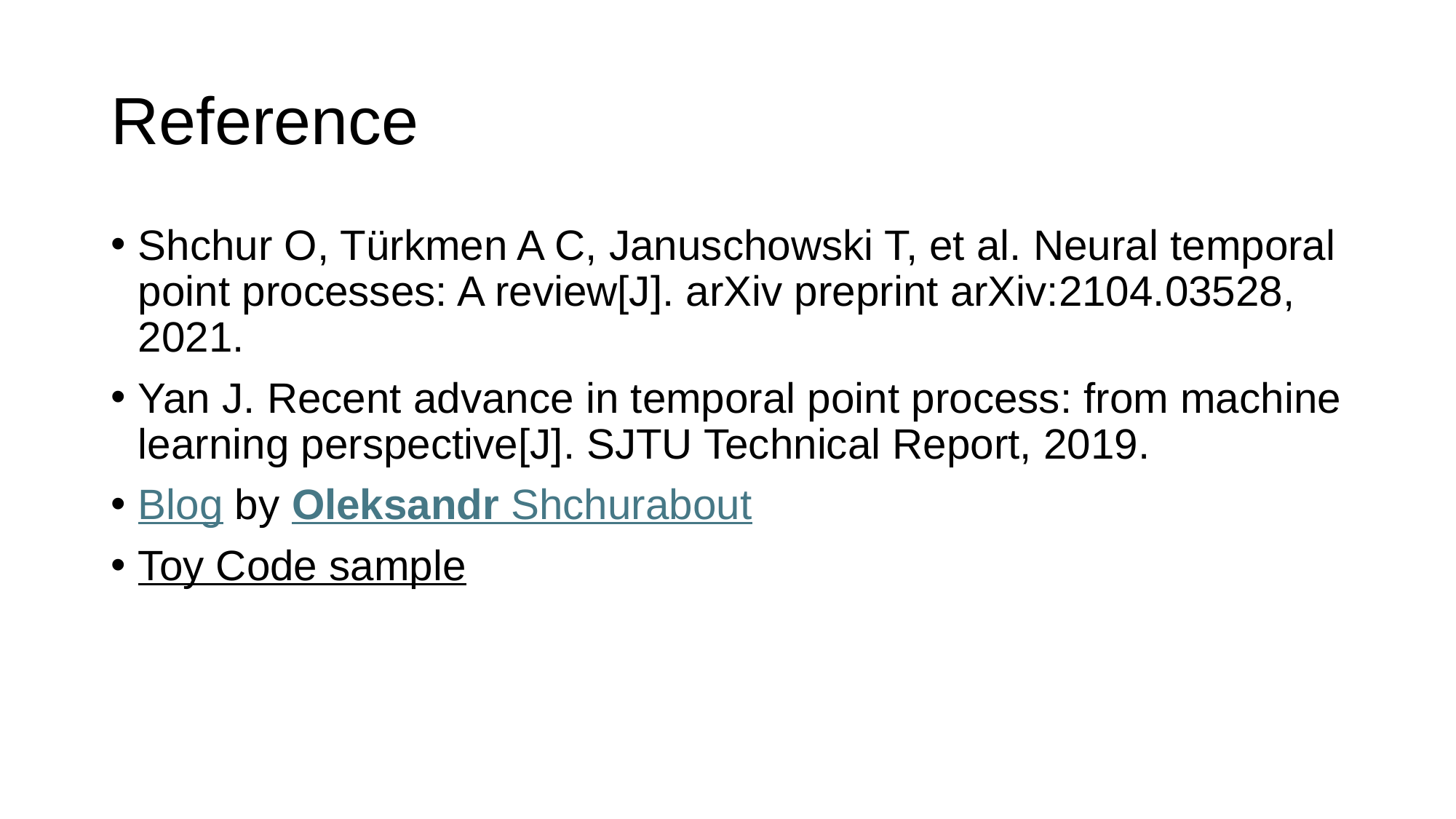

# Reference
Shchur O, Türkmen A C, Januschowski T, et al. Neural temporal point processes: A review[J]. arXiv preprint arXiv:2104.03528, 2021.
Yan J. Recent advance in temporal point process: from machine learning perspective[J]. SJTU Technical Report, 2019.
Blog by Oleksandr Shchurabout
Toy Code sample